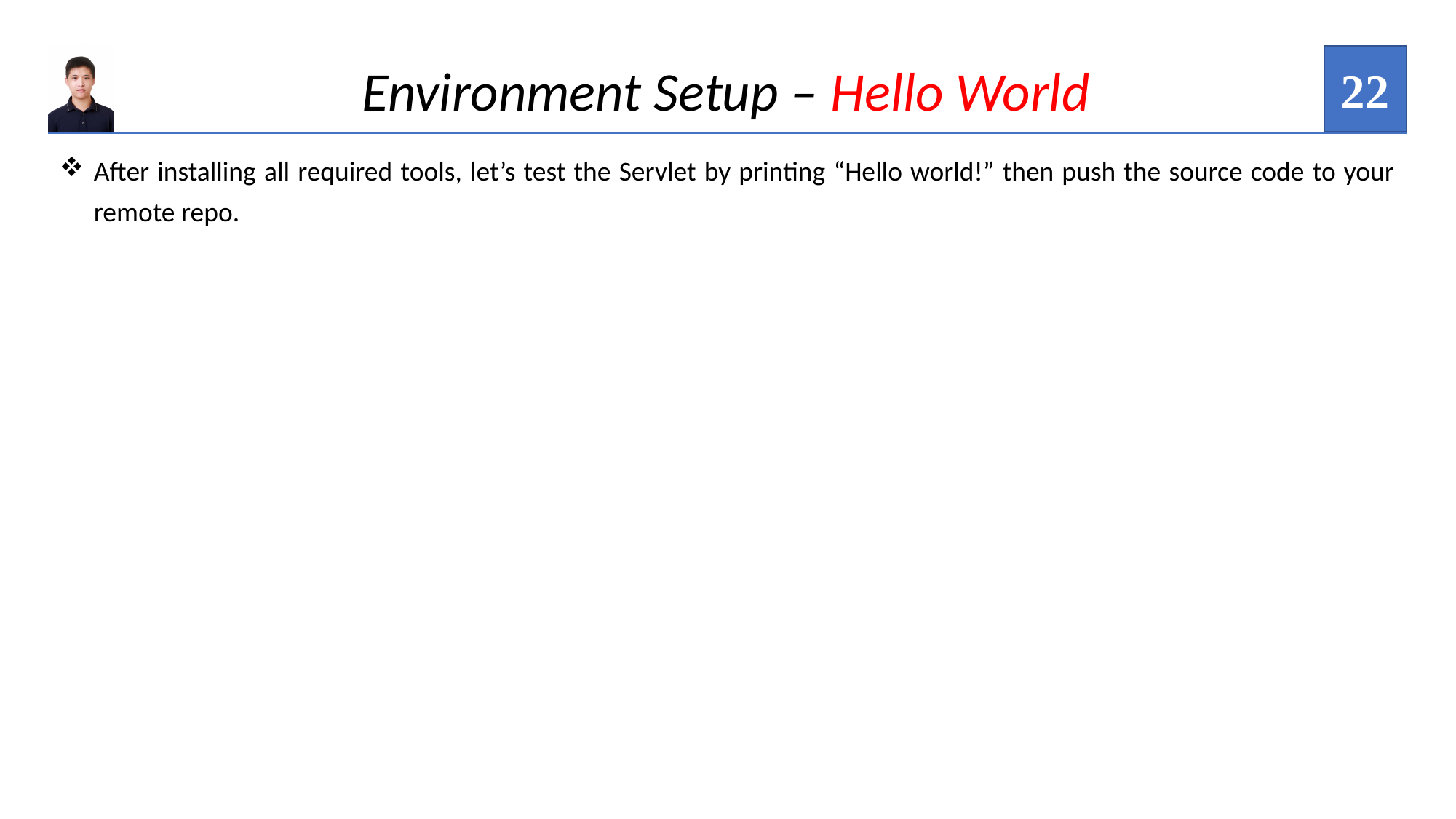

22
Environment Setup – Hello World
After installing all required tools, let’s test the Servlet by printing “Hello world!” then push the source code to your remote repo.